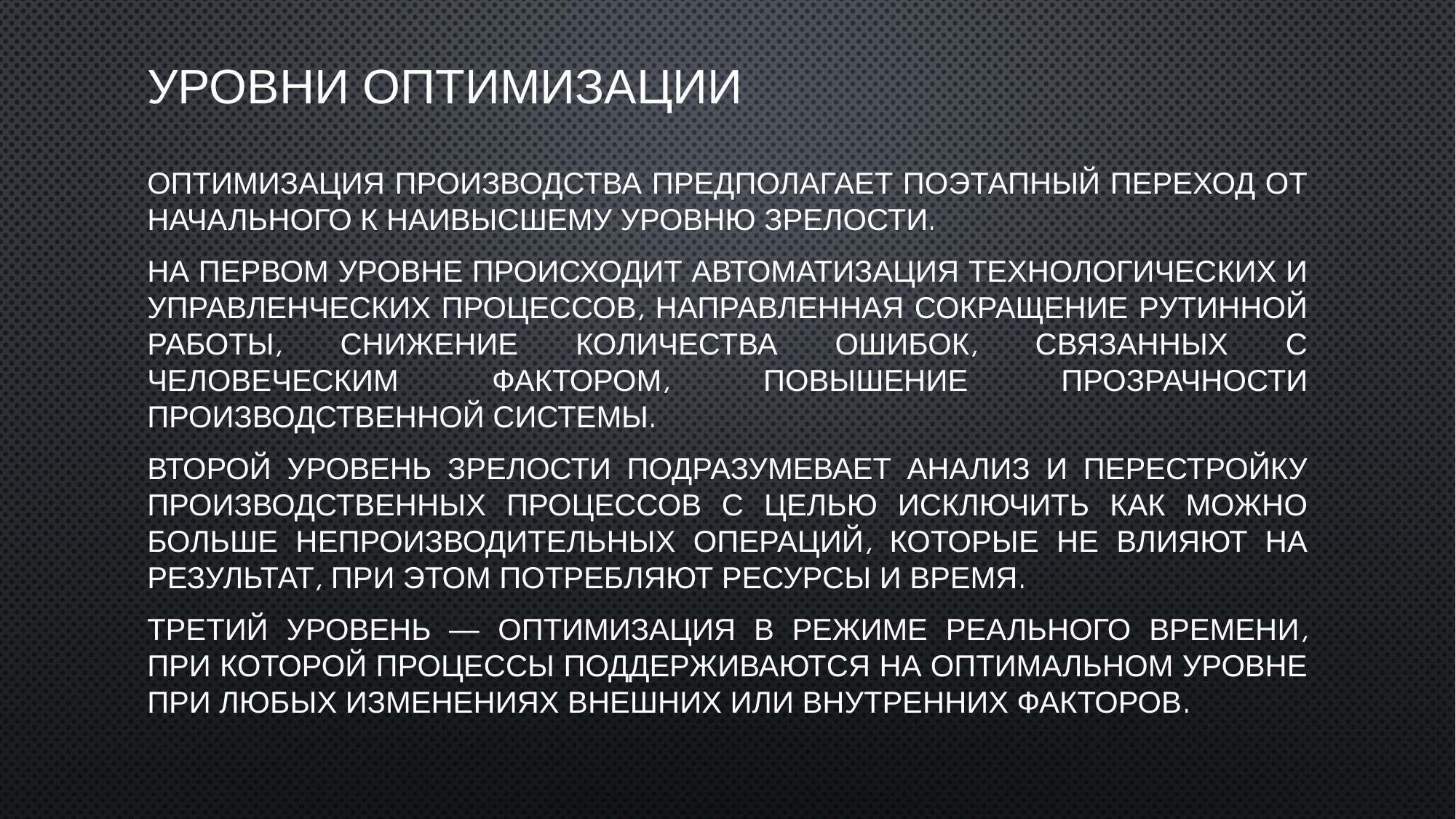

# Уровни оптимизации
Оптимизация производства предполагает поэтапный переход от начального к наивысшему уровню зрелости.
На первом уровне происходит автоматизация технологических и управленческих процессов, направленная сокращение рутинной работы, снижение количества ошибок, связанных с человеческим фактором, повышение прозрачности производственной системы.
Второй уровень зрелости подразумевает анализ и перестройку производственных процессов с целью исключить как можно больше непроизводительных операций, которые не влияют на результат, при этом потребляют ресурсы и время.
Третий уровень — оптимизация в режиме реального времени, при которой процессы поддерживаются на оптимальном уровне при любых изменениях внешних или внутренних факторов.